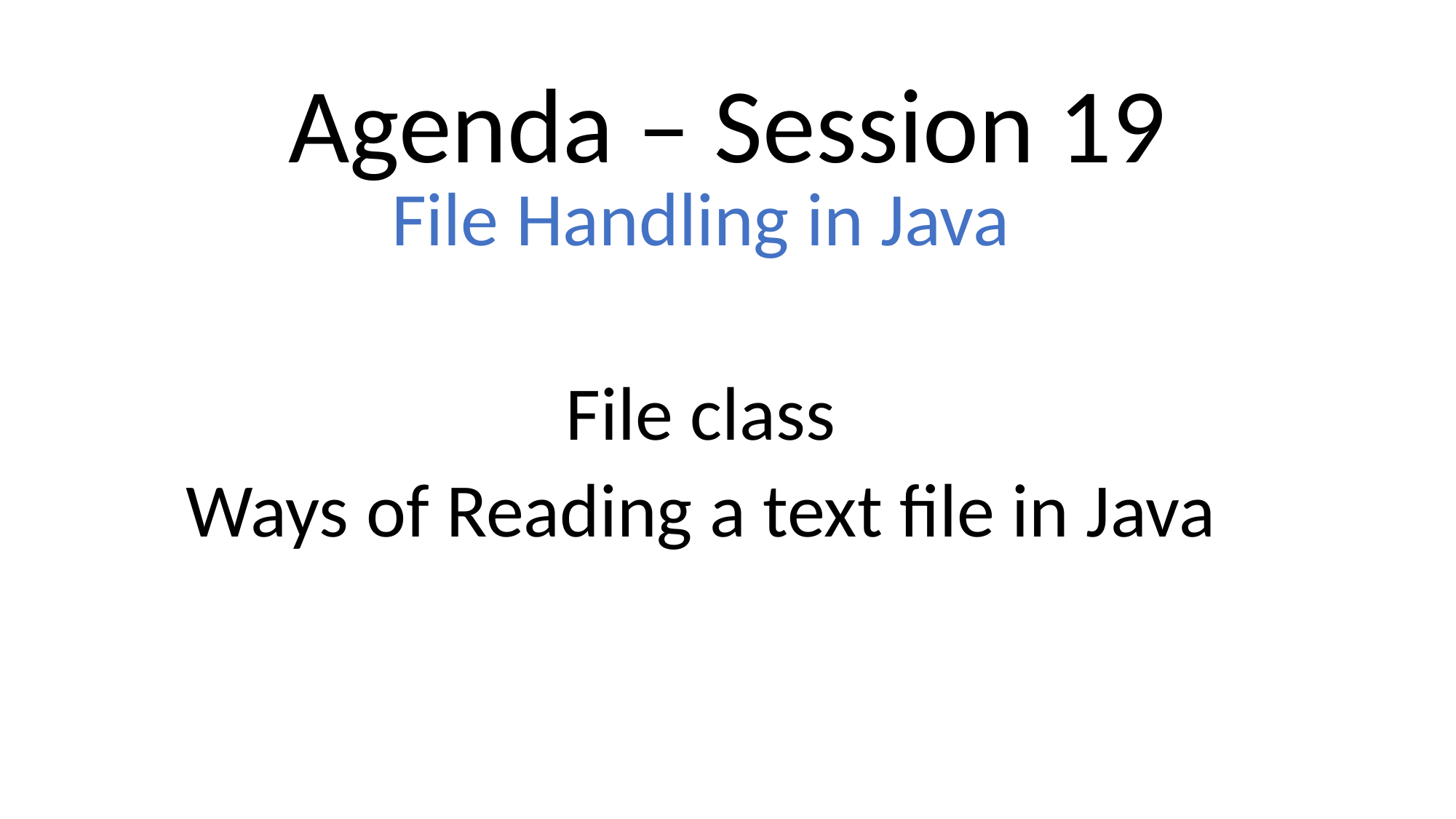

# Agenda – Session 19
File Handling in Java

File class
Ways of Reading a text file in Java